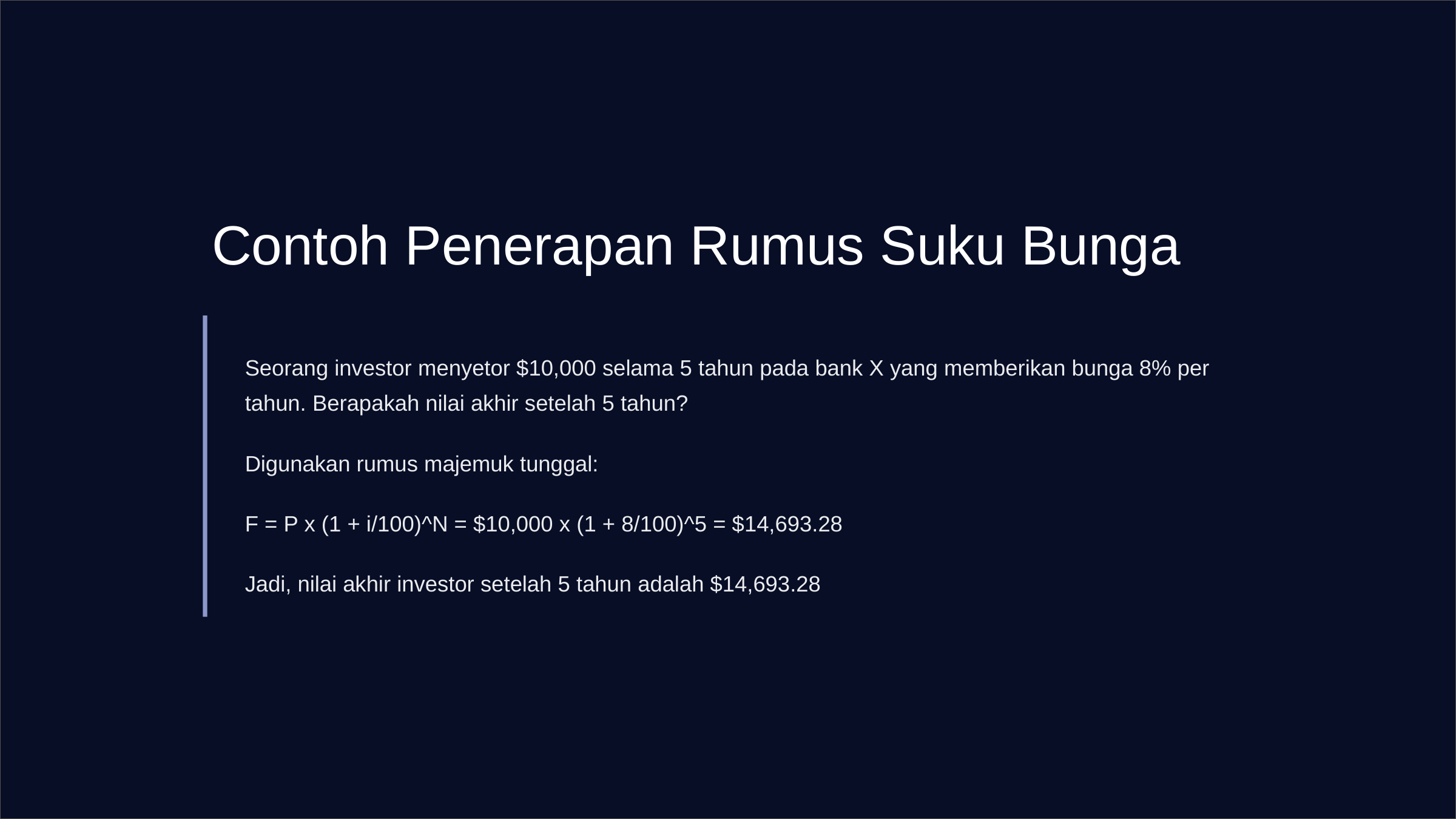

Contoh Penerapan Rumus Suku Bunga

Seorang investor menyetor $10,000 selama 5 tahun pada bank X yang memberikan bunga 8% per tahun. Berapakah nilai akhir setelah 5 tahun?
Digunakan rumus majemuk tunggal:
F = P x (1 + i/100)^N = $10,000 x (1 + 8/100)^5 = $14,693.28
Jadi, nilai akhir investor setelah 5 tahun adalah $14,693.28